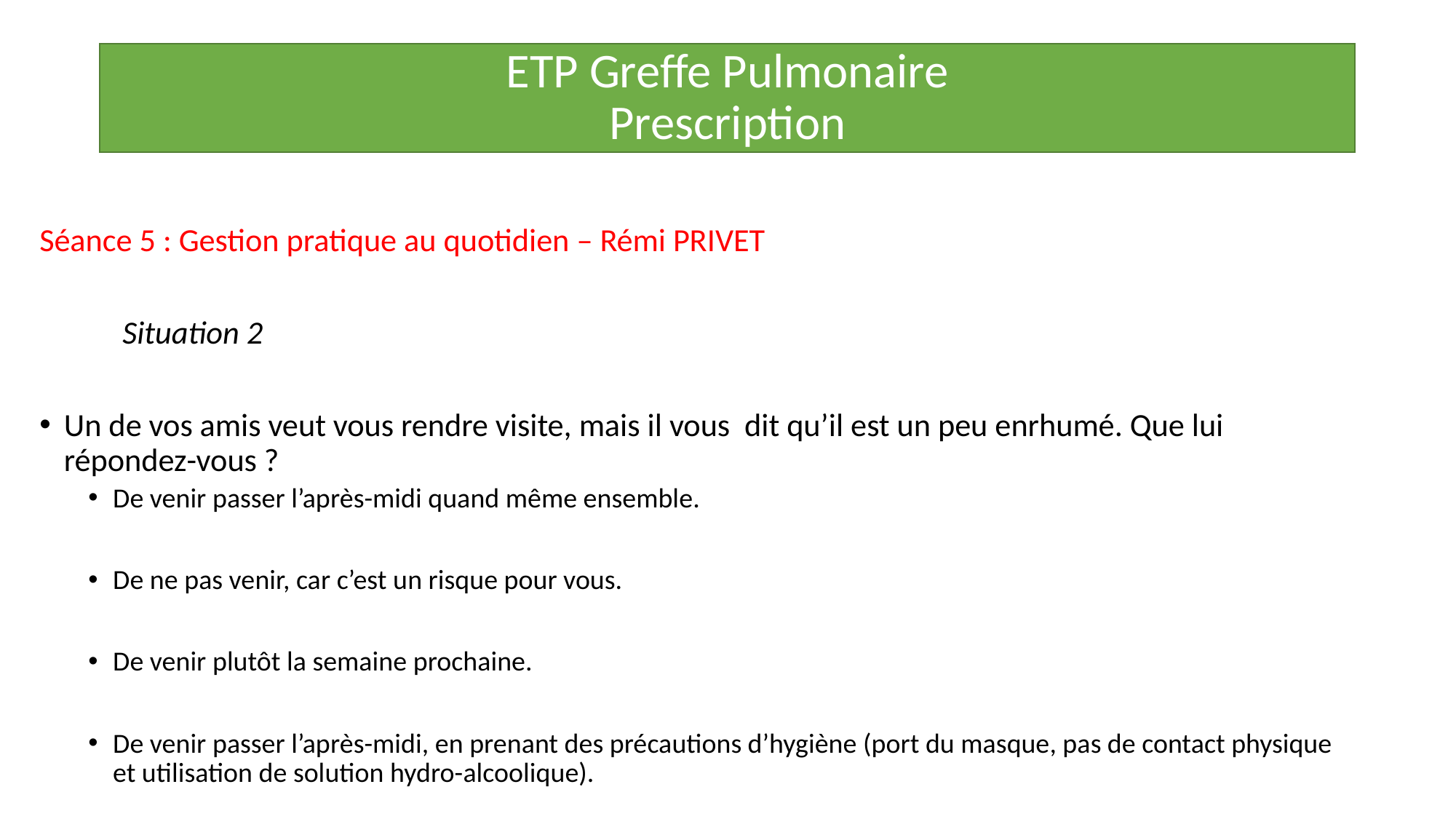

ETP Greffe Pulmonaire
Prescription
Séance 5 : Gestion pratique au quotidien – Rémi PRIVET

	Situation 2

Un de vos amis veut vous rendre visite, mais il vous  dit qu’il est un peu enrhumé. Que lui répondez-vous ?
De venir passer l’après-midi quand même ensemble.

De ne pas venir, car c’est un risque pour vous.

De venir plutôt la semaine prochaine.

De venir passer l’après-midi, en prenant des précautions d’hygiène (port du masque, pas de contact physique et utilisation de solution hydro-alcoolique).